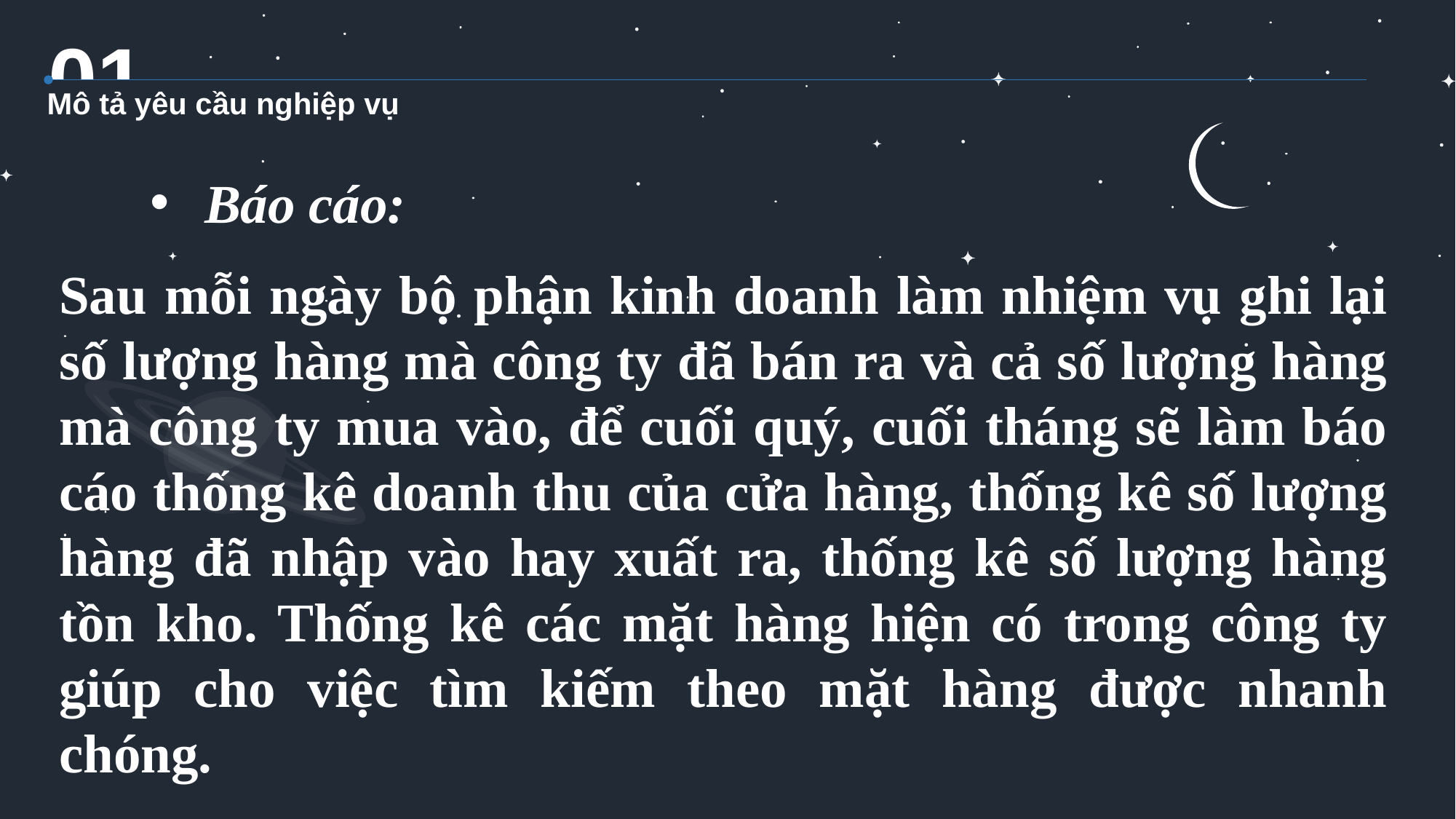

01
Mô tả yêu cầu nghiệp vụ

Báo cáo:
Sau mỗi ngày bộ phận kinh doanh làm nhiệm vụ ghi lại số lượng hàng mà công ty đã bán ra và cả số lượng hàng mà công ty mua vào, để cuối quý, cuối tháng sẽ làm báo cáo thống kê doanh thu của cửa hàng, thống kê số lượng hàng đã nhập vào hay xuất ra, thống kê số lượng hàng tồn kho. Thống kê các mặt hàng hiện có trong công ty giúp cho việc tìm kiếm theo mặt hàng được nhanh chóng.